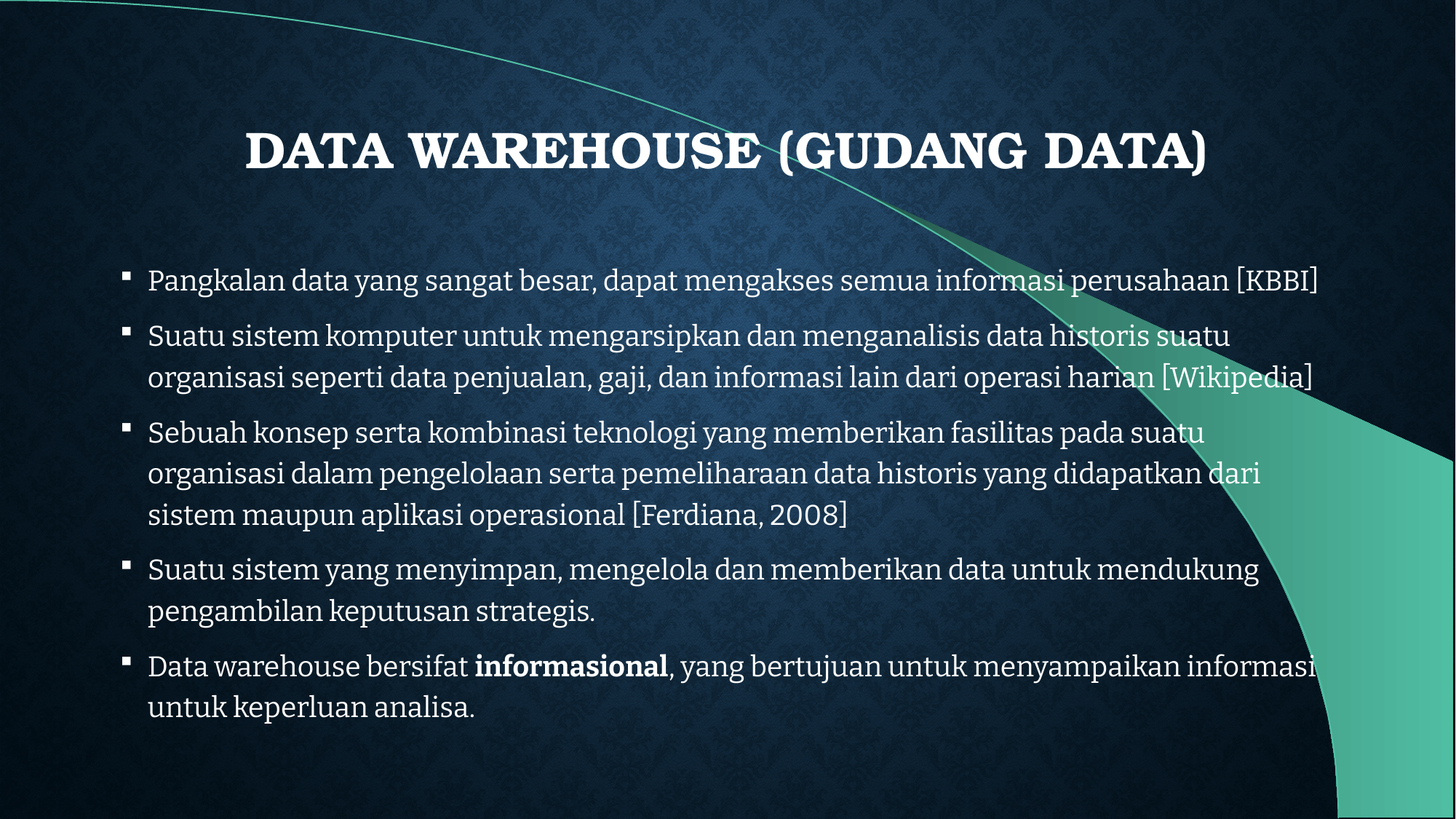

# Data Warehouse (GUDANG DATA)
Pangkalan data yang sangat besar, dapat mengakses semua informasi perusahaan [KBBI]
Suatu sistem komputer untuk mengarsipkan dan menganalisis data historis suatu organisasi seperti data penjualan, gaji, dan informasi lain dari operasi harian [Wikipedia]
Sebuah konsep serta kombinasi teknologi yang memberikan fasilitas pada suatu organisasi dalam pengelolaan serta pemeliharaan data historis yang didapatkan dari sistem maupun aplikasi operasional [Ferdiana, 2008]
Suatu sistem yang menyimpan, mengelola dan memberikan data untuk mendukung pengambilan keputusan strategis.
Data warehouse bersifat informasional, yang bertujuan untuk menyampaikan informasi untuk keperluan analisa.